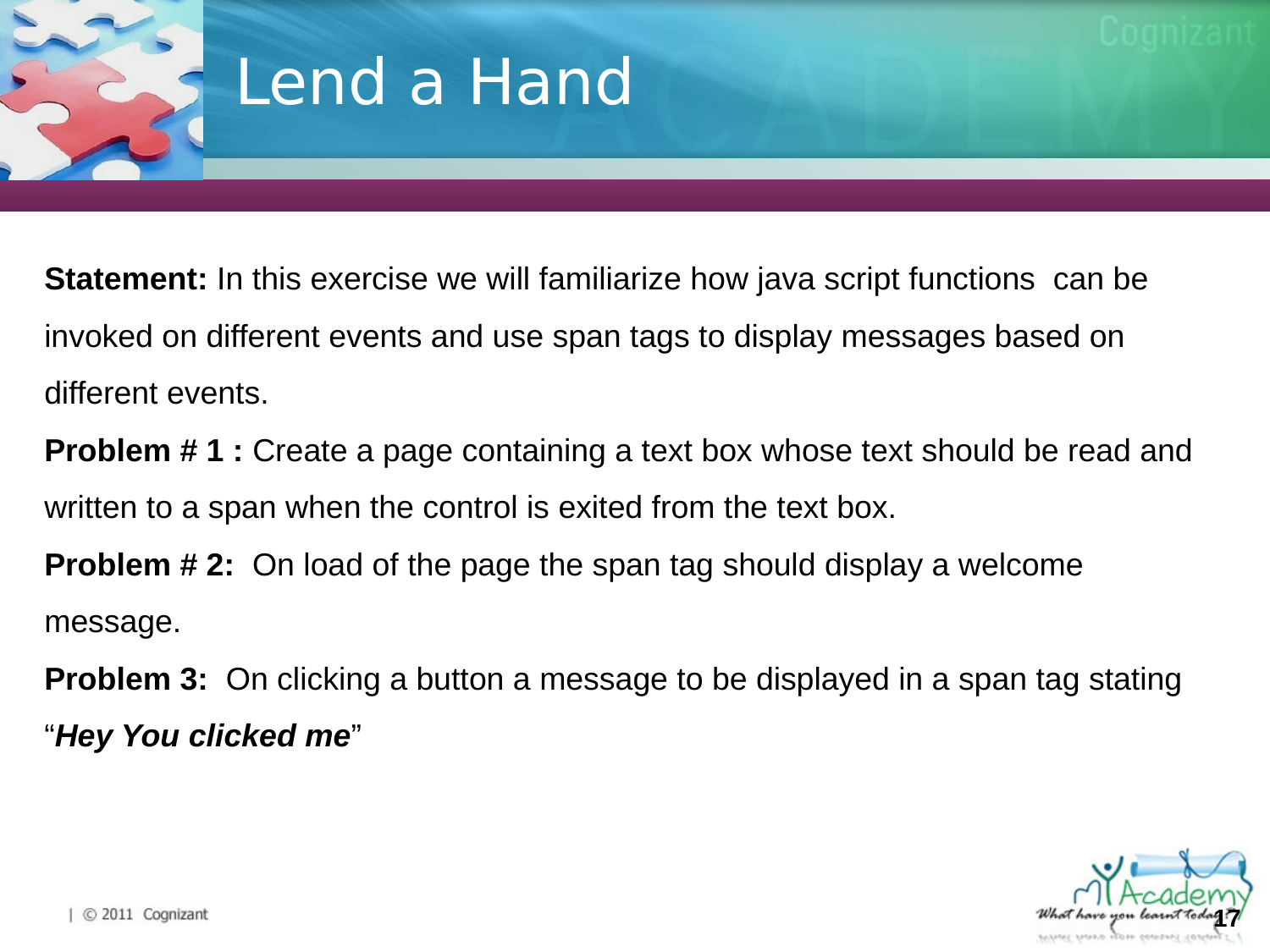

# Lend a Hand
Statement: In this exercise we will familiarize how java script functions  can be invoked on different events and use span tags to display messages based on different events.
Problem # 1 : Create a page containing a text box whose text should be read and written to a span when the control is exited from the text box.
Problem # 2:  On load of the page the span tag should display a welcome message.
Problem 3:  On clicking a button a message to be displayed in a span tag stating “Hey You clicked me”
17